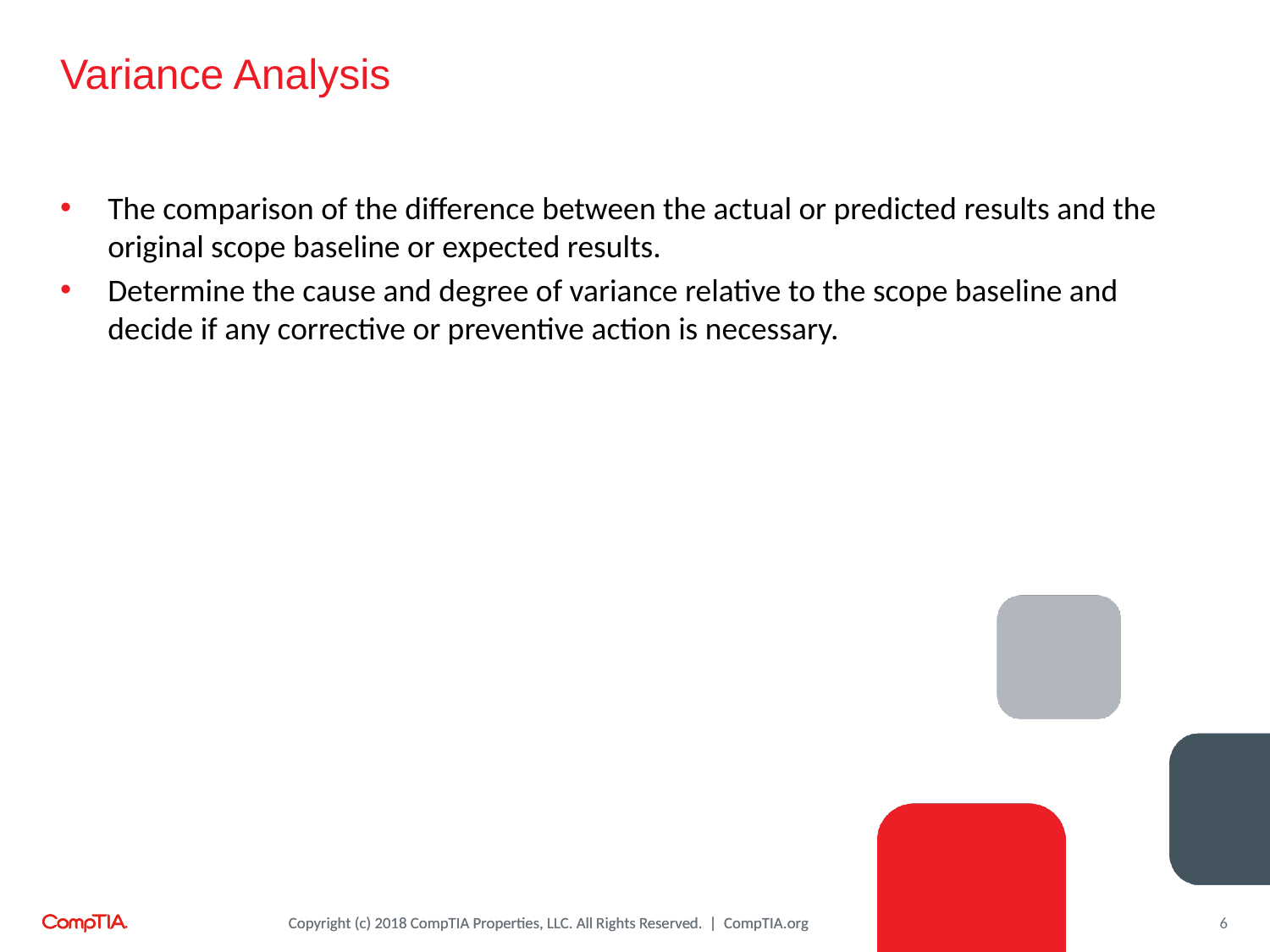

# Variance Analysis
The comparison of the difference between the actual or predicted results and the original scope baseline or expected results.
Determine the cause and degree of variance relative to the scope baseline and decide if any corrective or preventive action is necessary.
6